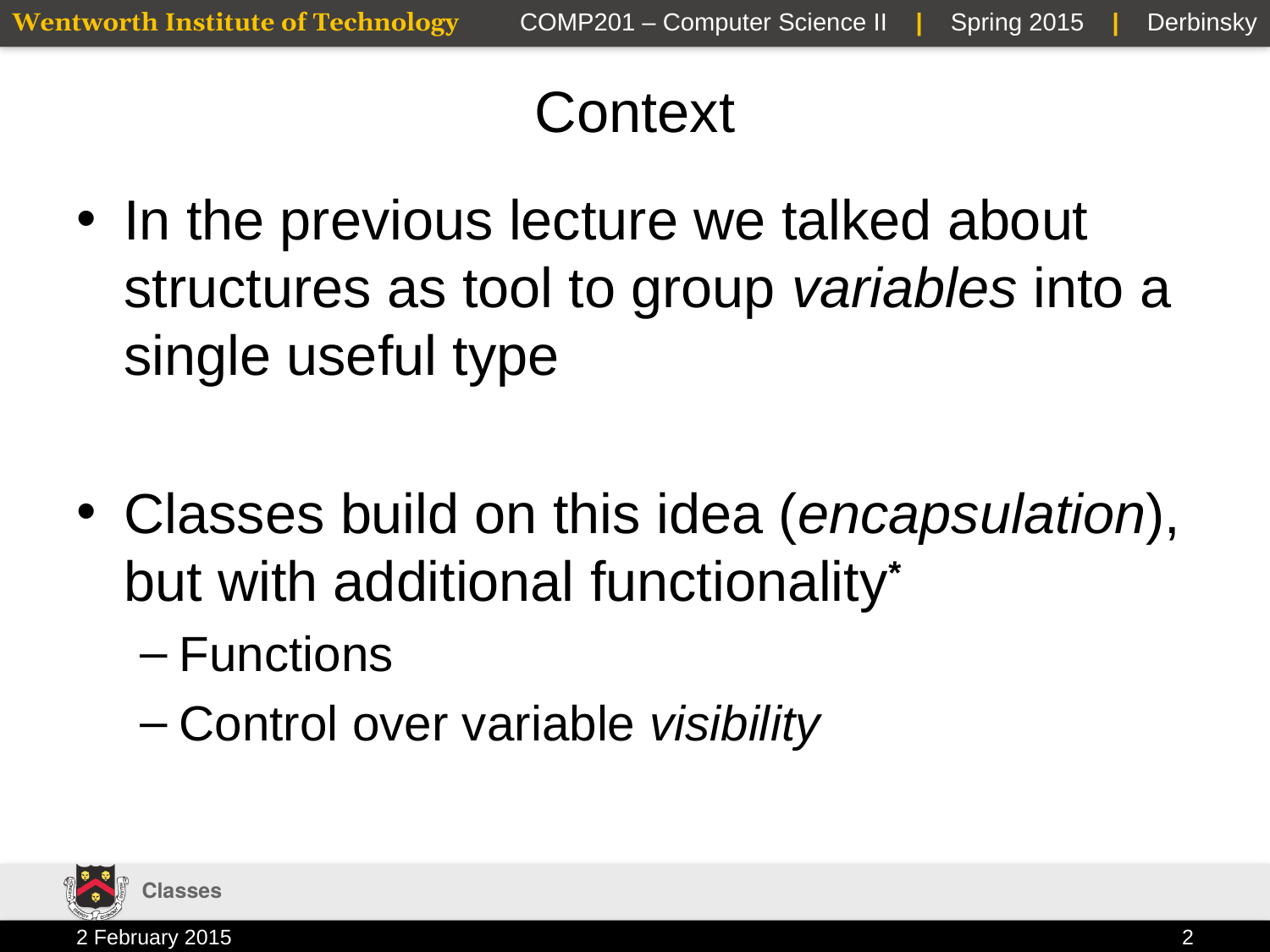

# Context
In the previous lecture we talked about structures as tool to group variables into a single useful type

Classes build on this idea (encapsulation), but with additional functionality*
Functions
Control over variable visibility

Classes
2 February 2015
2